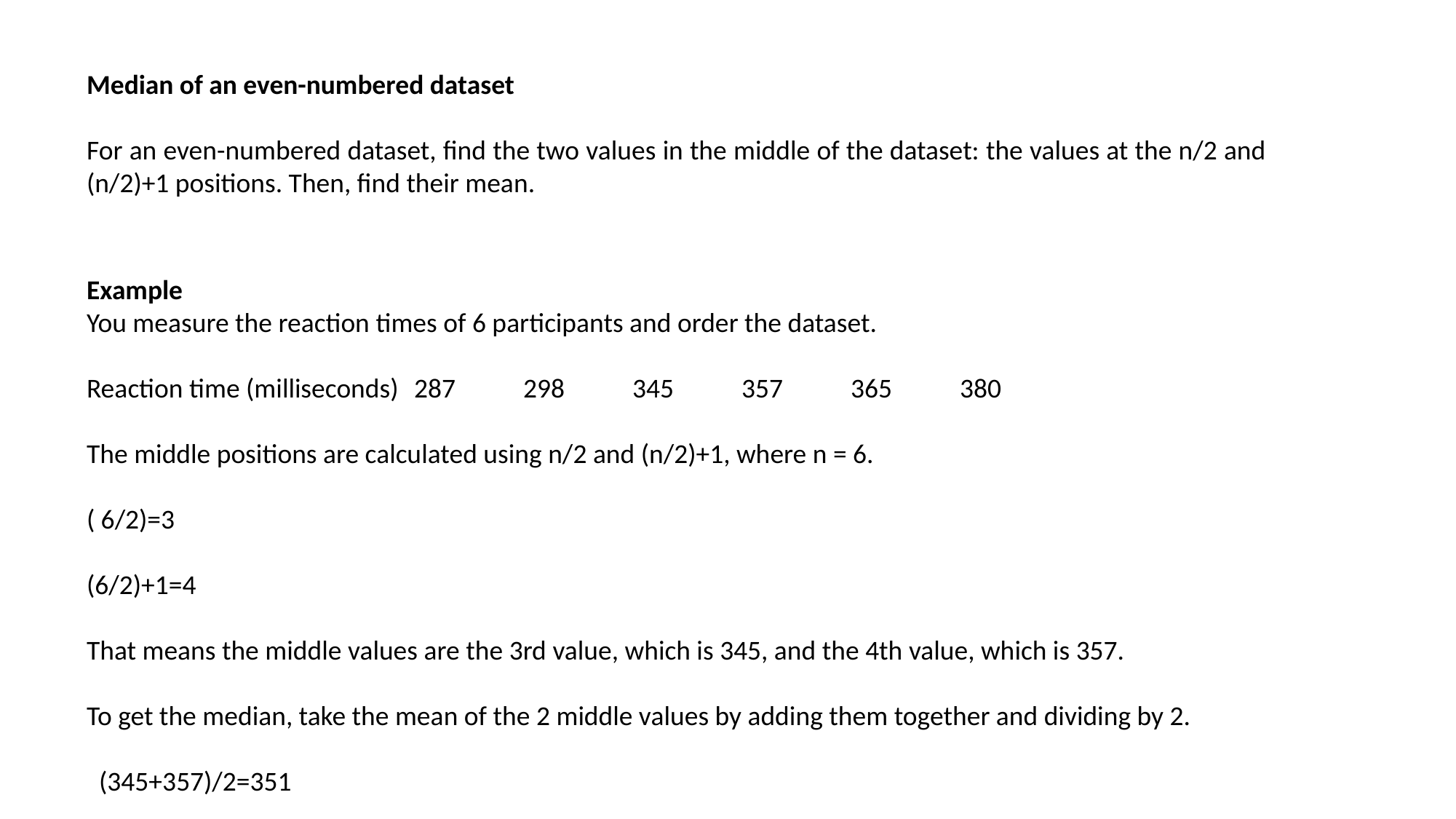

Median of an even-numbered dataset

For an even-numbered dataset, find the two values in the middle of the dataset: the values at the n/2 and (n/2)+1 positions. Then, find their mean.
Example
You measure the reaction times of 6 participants and order the dataset.

Reaction time (milliseconds)	287	298	345	357	365	380

The middle positions are calculated using n/2 and (n/2)+1, where n = 6.

( 6/2)=3

(6/2)+1=4

That means the middle values are the 3rd value, which is 345, and the 4th value, which is 357.

To get the median, take the mean of the 2 middle values by adding them together and dividing by 2.

  (345+357)/2=351